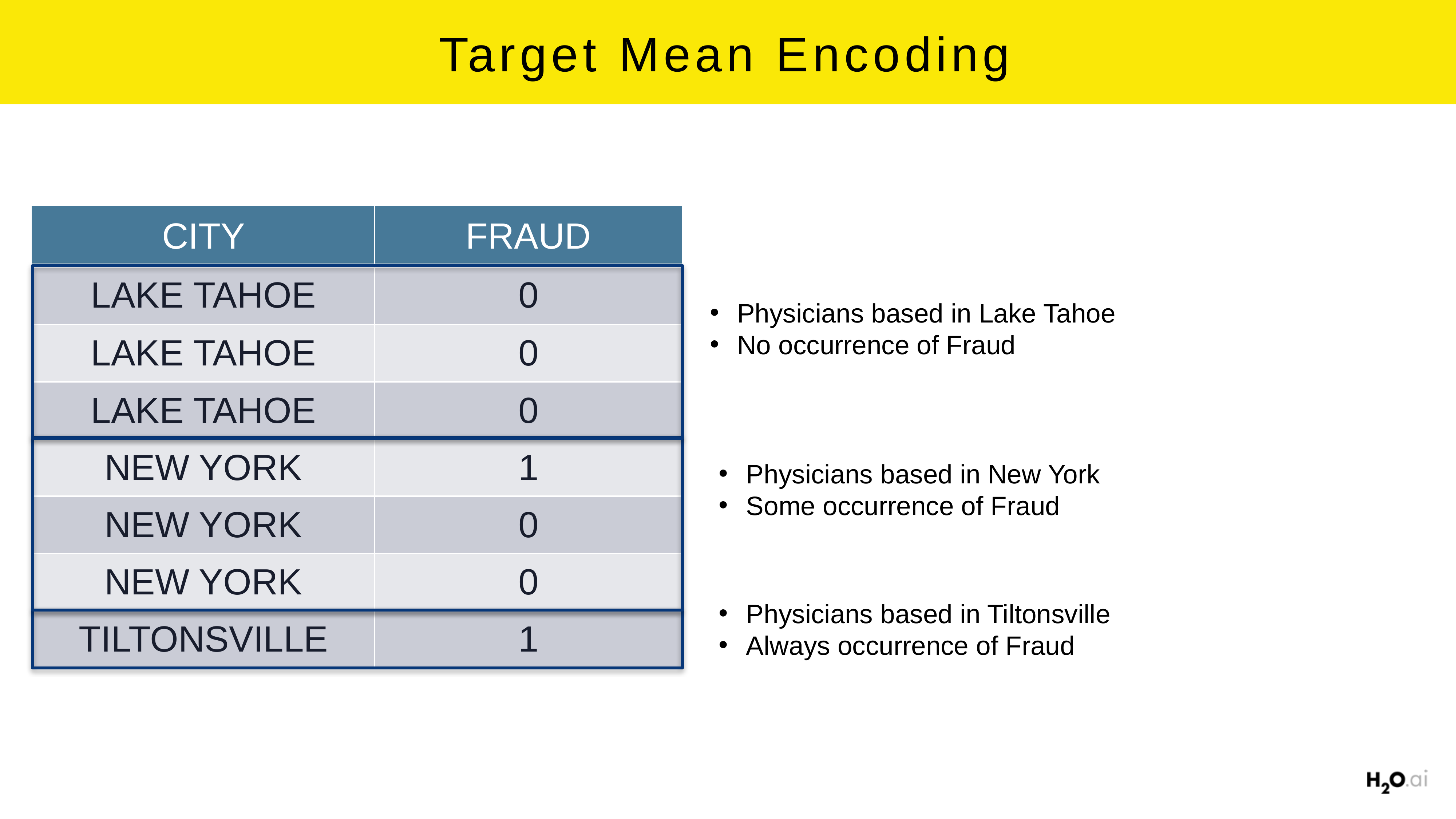

# Target Mean Encoding
| CITY | FRAUD |
| --- | --- |
| LAKE TAHOE | 0 |
| LAKE TAHOE | 0 |
| LAKE TAHOE | 0 |
| NEW YORK | 1 |
| NEW YORK | 0 |
| NEW YORK | 0 |
| TILTONSVILLE | 1 |

Physicians based in Lake Tahoe
No occurrence of Fraud

Physicians based in New York
Some occurrence of Fraud
Physicians based in Tiltonsville
Always occurrence of Fraud